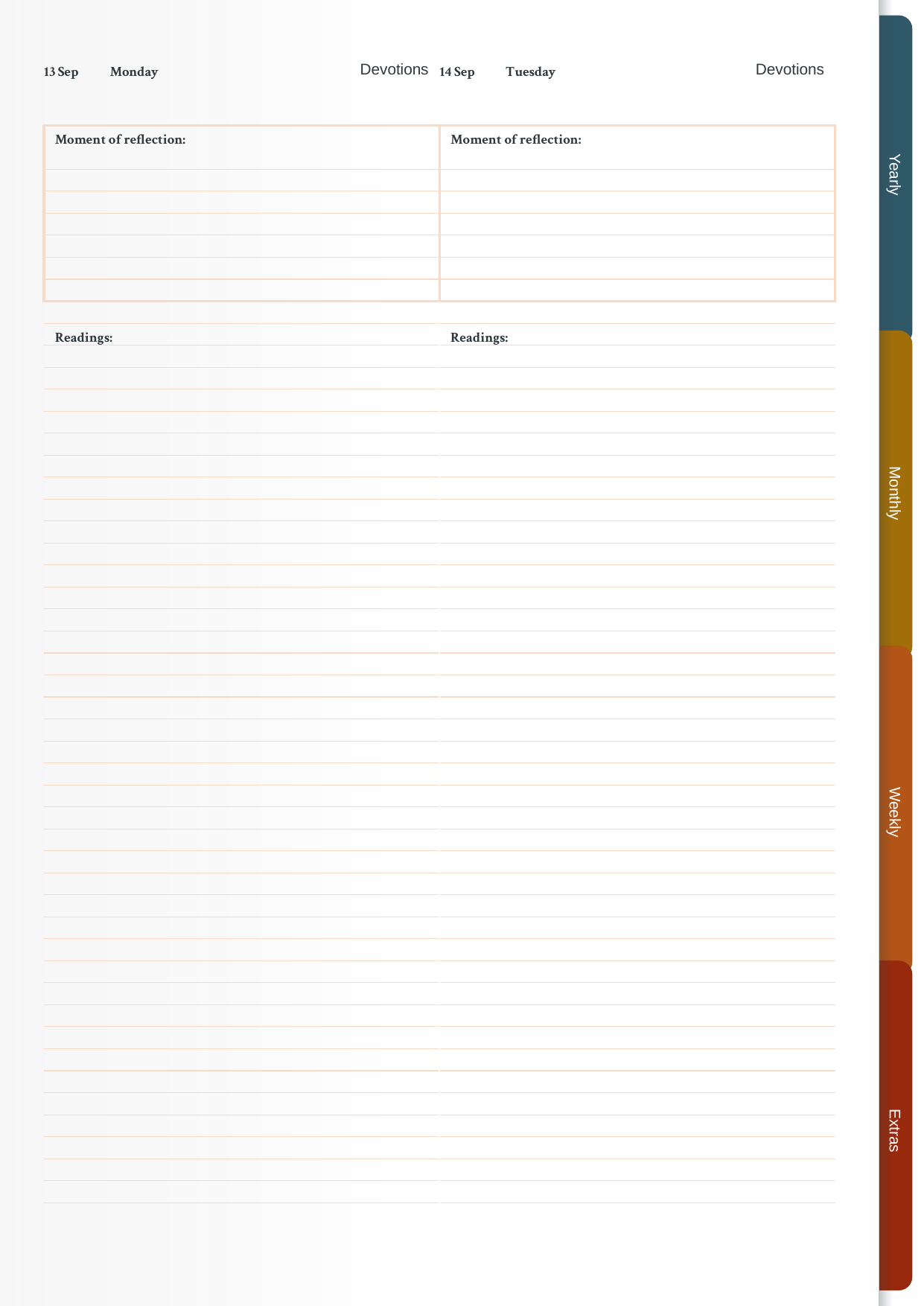

# 13September - 14September
Yearly
13 Sep
Monday
Devotions
14 Sep
Tuesday
Devotions
Monthly
Weekly
Extras